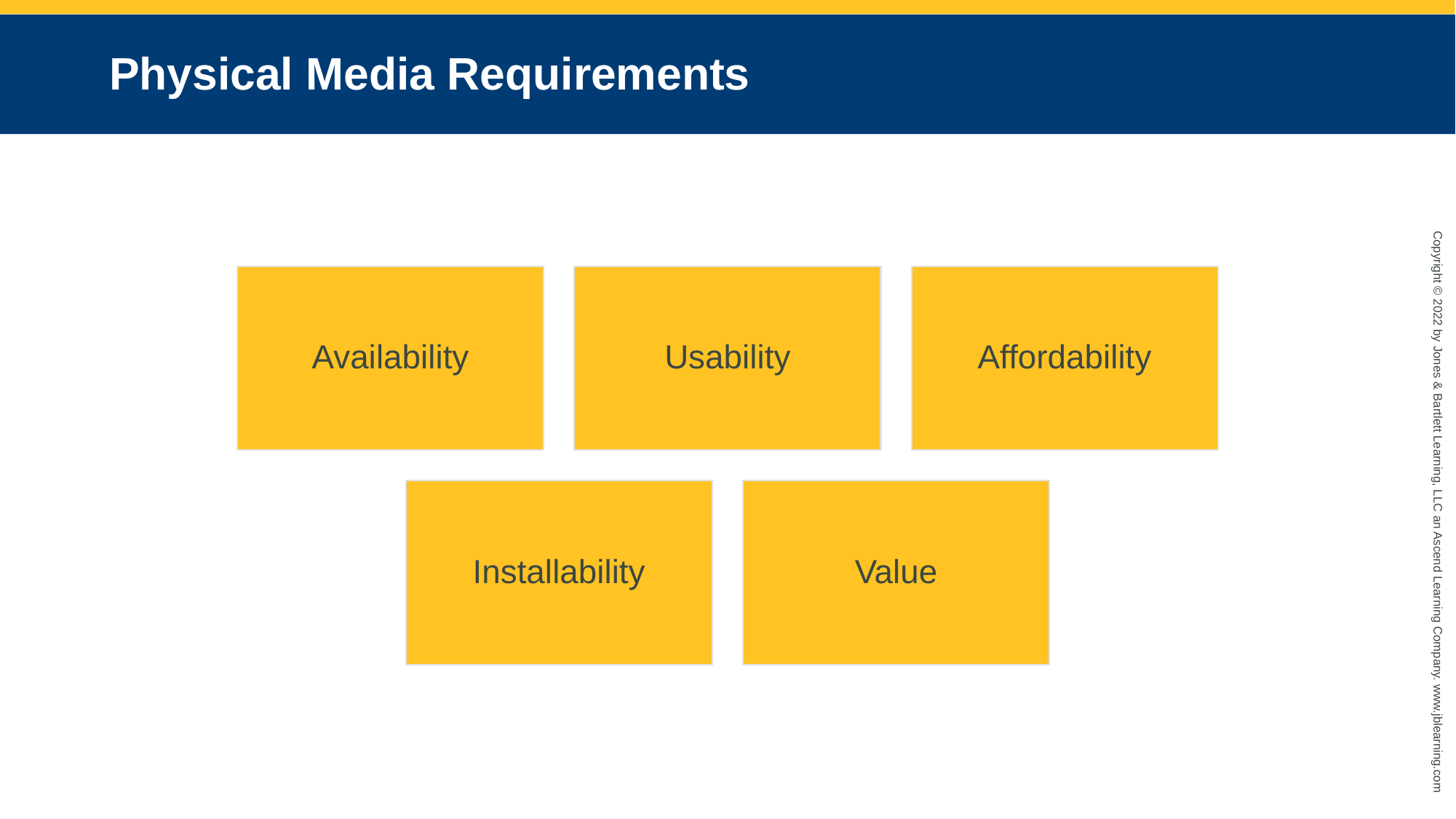

# Physical Media Requirements
Availability
Usability
Affordability
Installability
Value